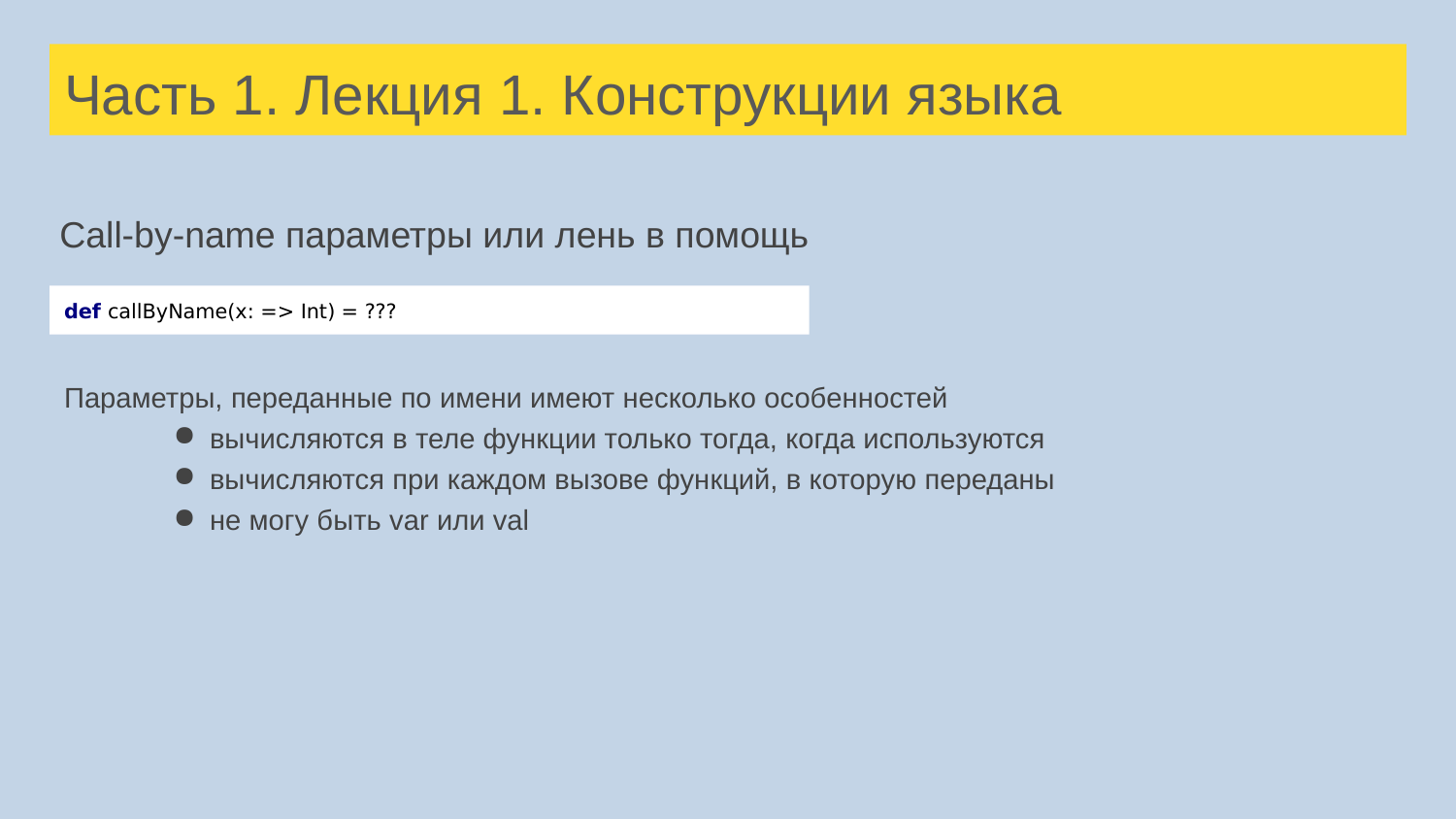

# Часть 1. Лекция 1. Конструкции языка
Call-by-name параметры или лень в помощь

def callByName(x: => Int) = ???

Параметры, переданные по имени имеют несколько особенностей
вычисляются в теле функции только тогда, когда используются
вычисляются при каждом вызове функций, в которую переданы
не могу быть var или val